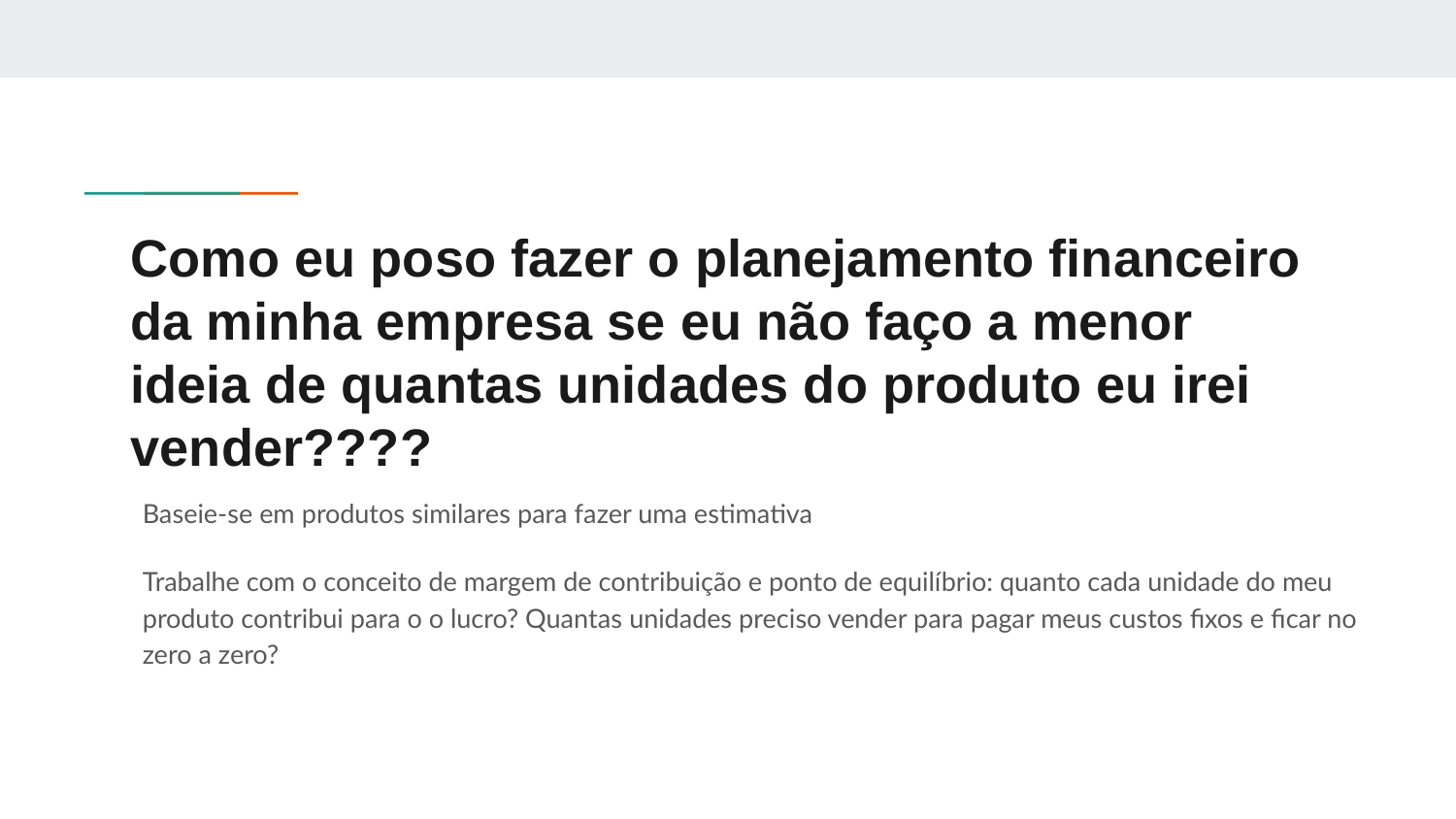

# Como eu poso fazer o planejamento financeiro da minha empresa se eu não faço a menor ideia de quantas unidades do produto eu irei vender????
Baseie-se em produtos similares para fazer uma estimativa
Trabalhe com o conceito de margem de contribuição e ponto de equilíbrio: quanto cada unidade do meu produto contribui para o o lucro? Quantas unidades preciso vender para pagar meus custos fixos e ficar no zero a zero?